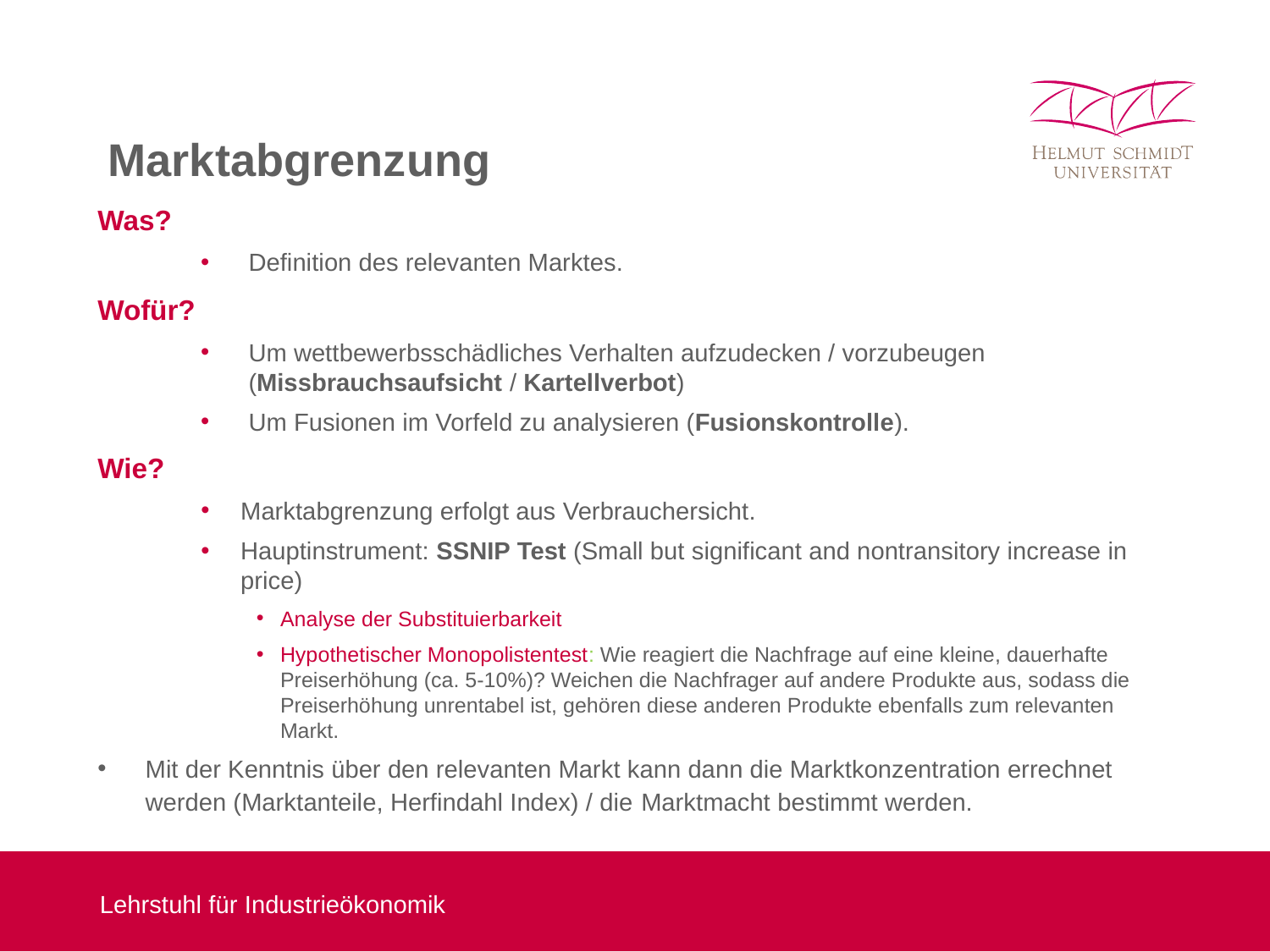

# Marktabgrenzung
Was?
Definition des relevanten Marktes.
Wofür?
Um wettbewerbsschädliches Verhalten aufzudecken / vorzubeugen (Missbrauchsaufsicht / Kartellverbot)
Um Fusionen im Vorfeld zu analysieren (Fusionskontrolle).
Wie?
Marktabgrenzung erfolgt aus Verbrauchersicht.
Hauptinstrument: SSNIP Test (Small but significant and nontransitory increase in   price)
Analyse der Substituierbarkeit
Hypothetischer Monopolistentest: Wie reagiert die Nachfrage auf eine kleine, dauerhafte Preiserhöhung (ca. 5-10%)? Weichen die Nachfrager auf andere Produkte aus, sodass die Preiserhöhung unrentabel ist, gehören diese anderen Produkte ebenfalls zum relevanten Markt.
Mit der Kenntnis über den relevanten Markt kann dann die Marktkonzentration errechnet werden (Marktanteile, Herfindahl Index) / die Marktmacht bestimmt werden.